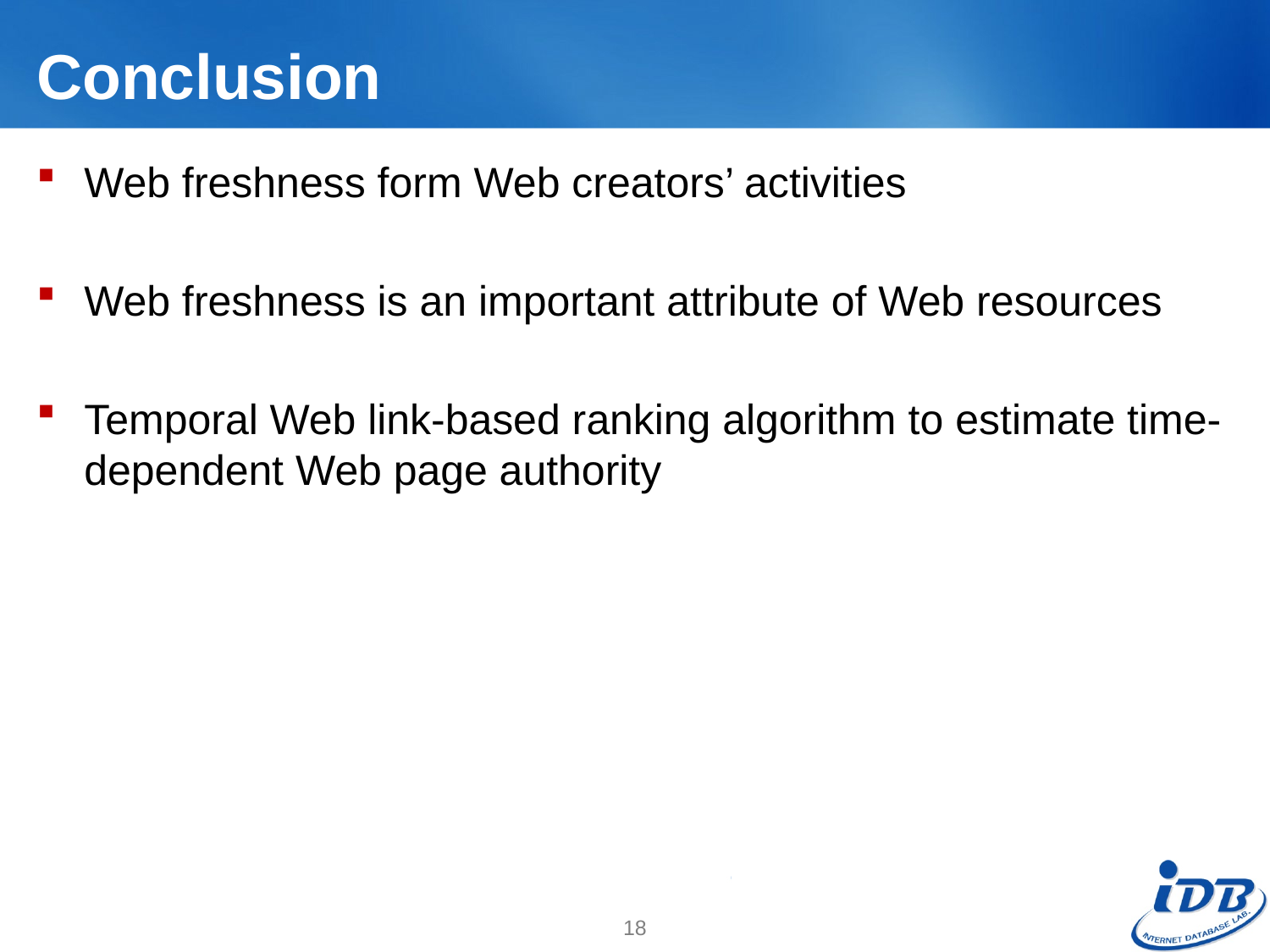

# Conclusion
Web freshness form Web creators’ activities

Web freshness is an important attribute of Web resources

Temporal Web link-based ranking algorithm to estimate time-dependent Web page authority
18